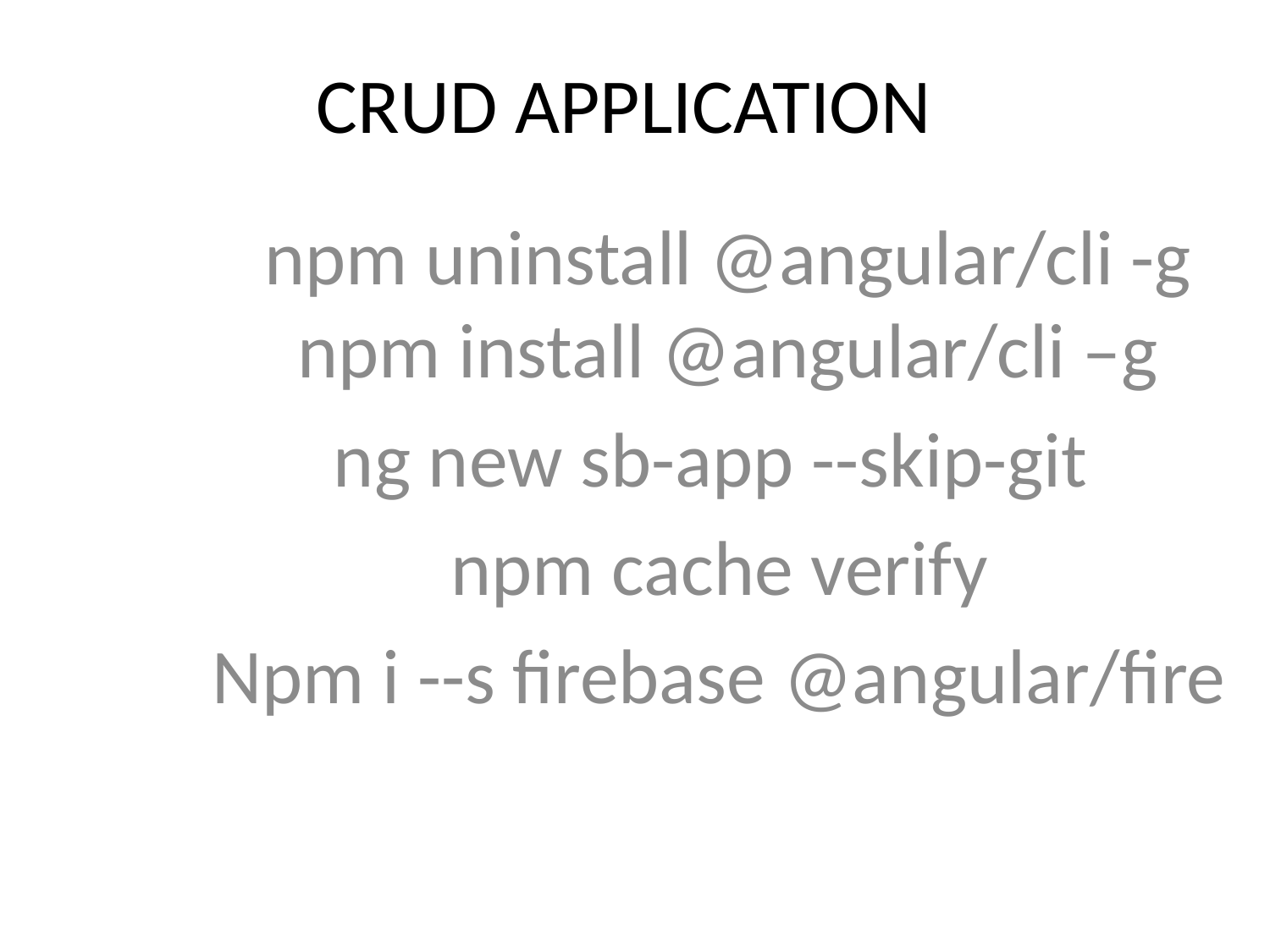

# CRUD APPLICATION
 npm uninstall @angular/cli -g
 npm install @angular/cli –g
ng new sb-app --skip-git
npm cache verify
Npm i --s firebase @angular/fire